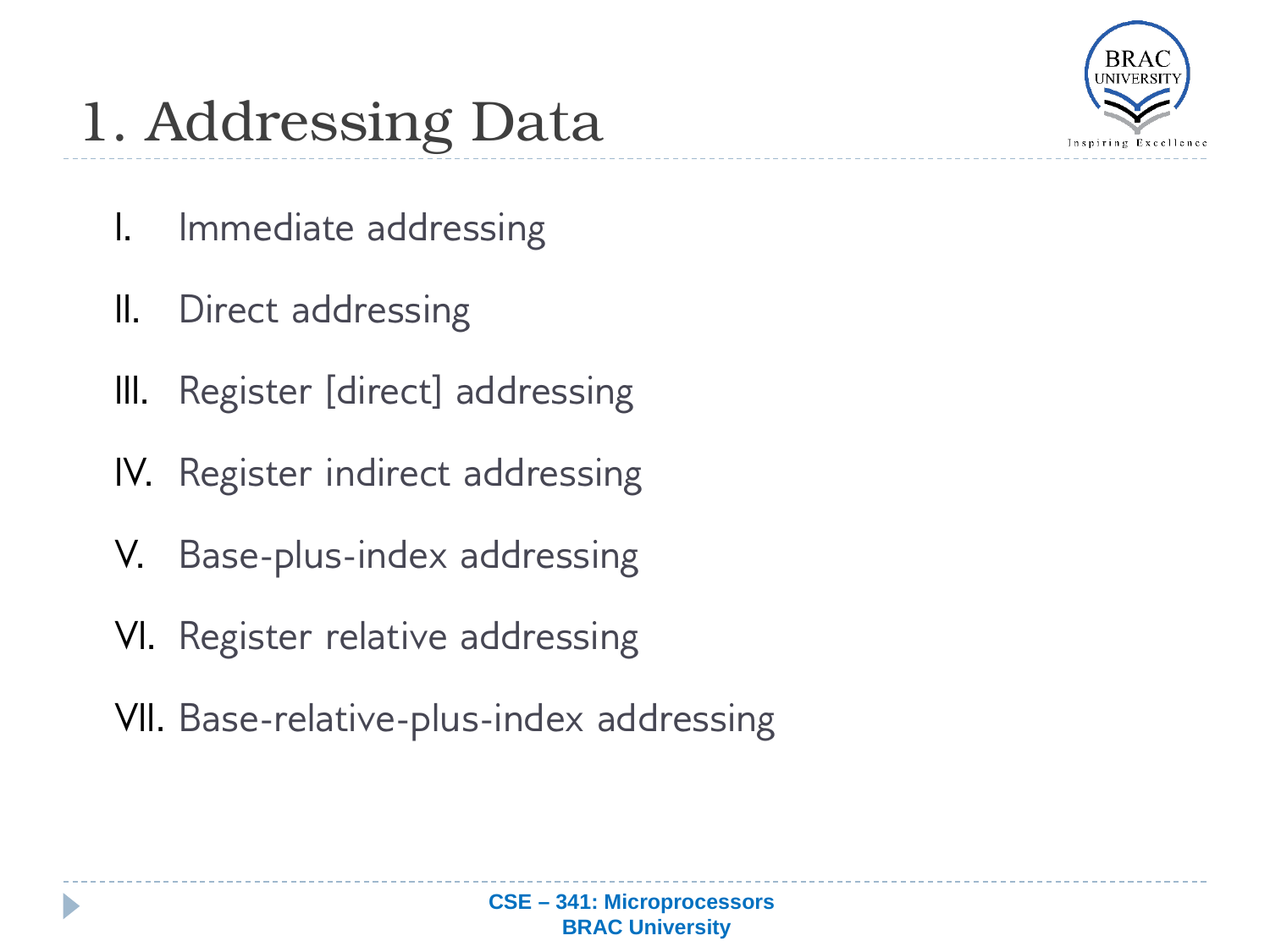

# 1. Addressing Data
Immediate addressing
Direct addressing
Register [direct] addressing
Register indirect addressing
Base-plus-index addressing
Register relative addressing
Base-relative-plus-index addressing

CSE – 341: Microprocessors
    BRAC University